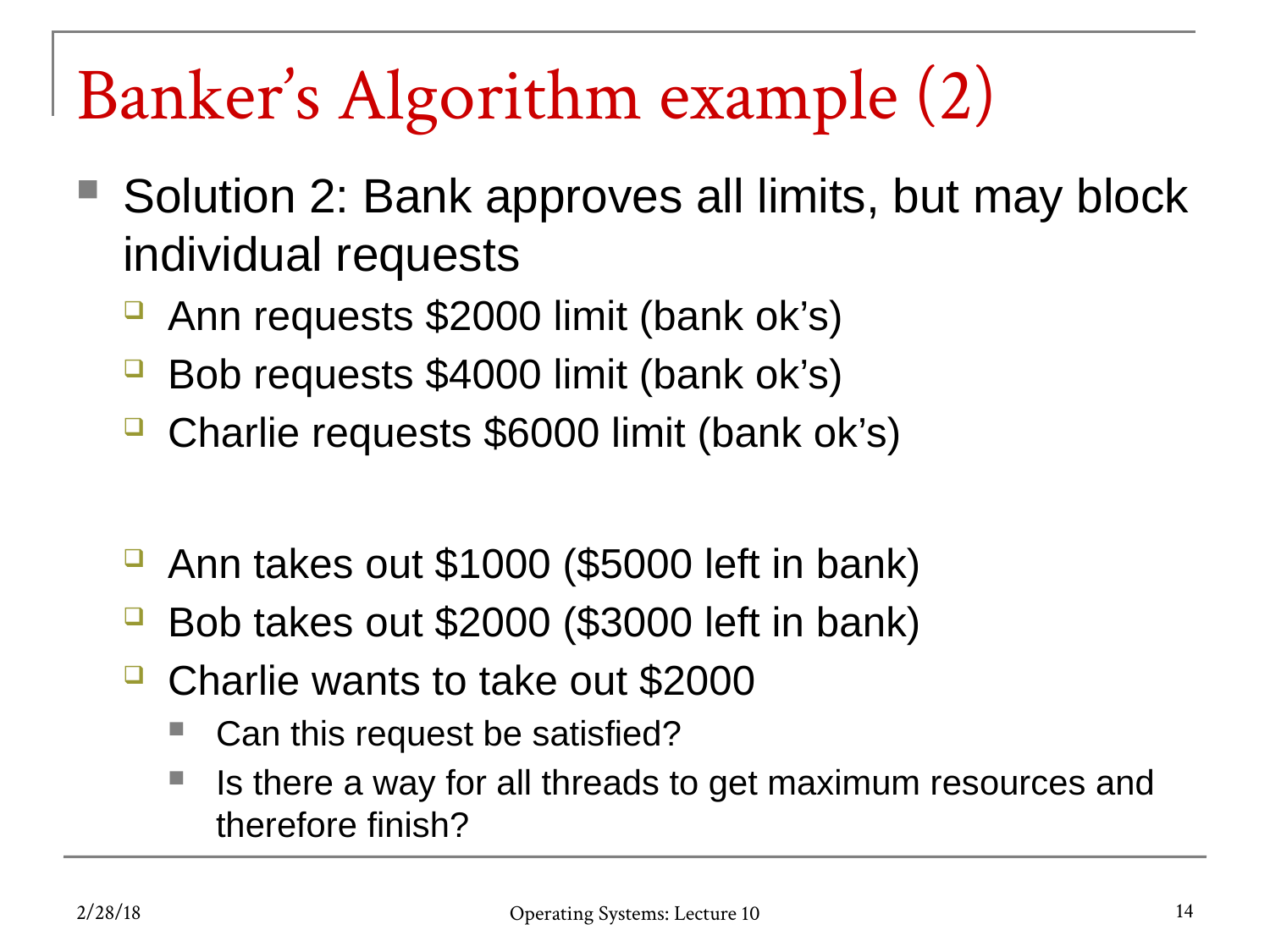

# Banker’s Algorithm example (2)
Solution 2: Bank approves all limits, but may block individual requests
Ann requests $2000 limit (bank ok’s)
Bob requests $4000 limit (bank ok’s)
Charlie requests $6000 limit (bank ok’s)

Ann takes out $1000 ($5000 left in bank)
Bob takes out $2000 ($3000 left in bank)
Charlie wants to take out $2000
Can this request be satisfied?
Is there a way for all threads to get maximum resources and therefore finish?
2/28/18
14
Operating Systems: Lecture 10